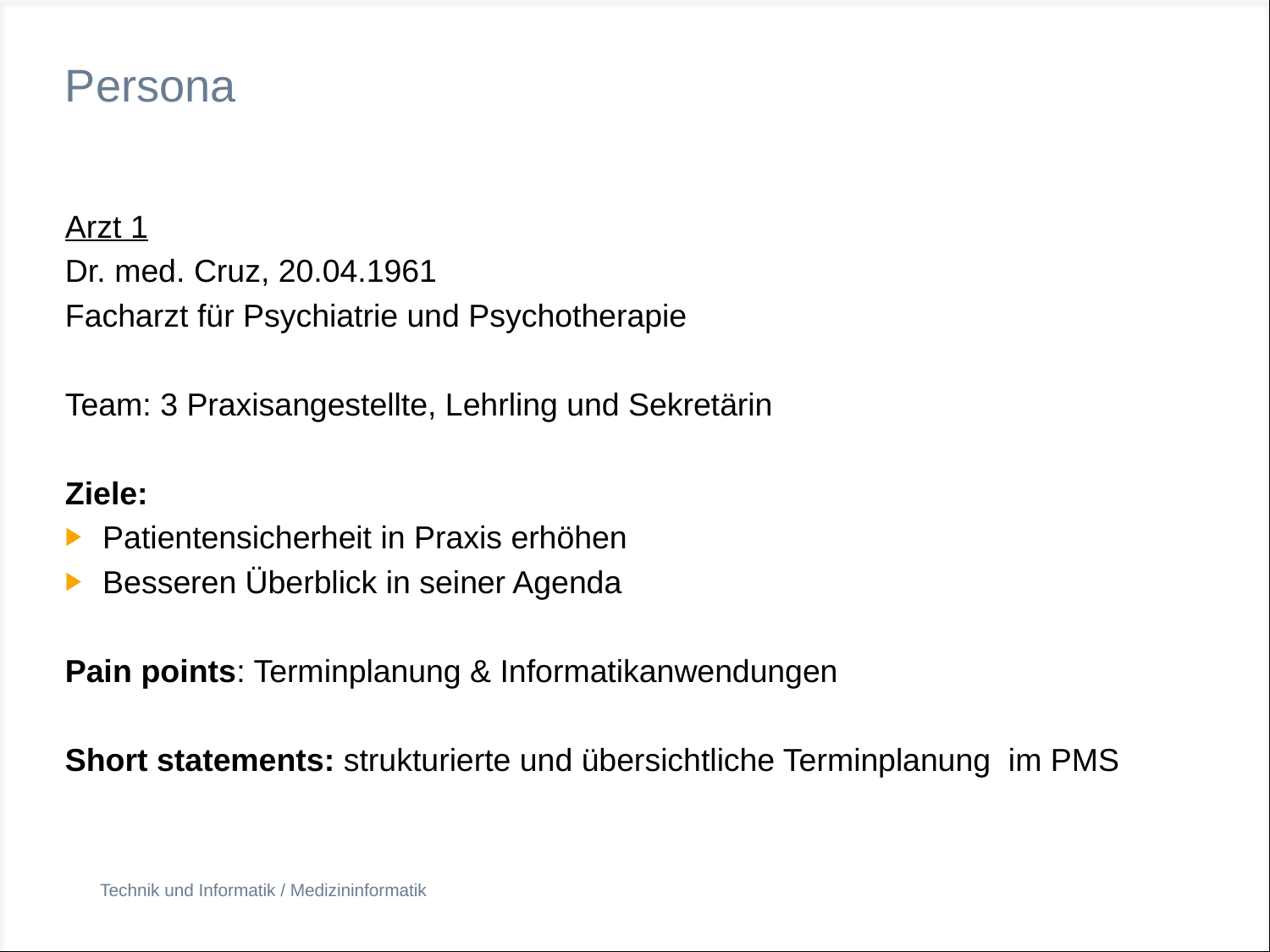

# Persona
Arzt 1
Dr. med. Cruz, 20.04.1961
Facharzt für Psychiatrie und Psychotherapie

Team: 3 Praxisangestellte, Lehrling und Sekretärin

Ziele:
Patientensicherheit in Praxis erhöhen
Besseren Überblick in seiner Agenda

Pain points: Terminplanung & Informatikanwendungen

Short statements: strukturierte und übersichtliche Terminplanung  im PMS